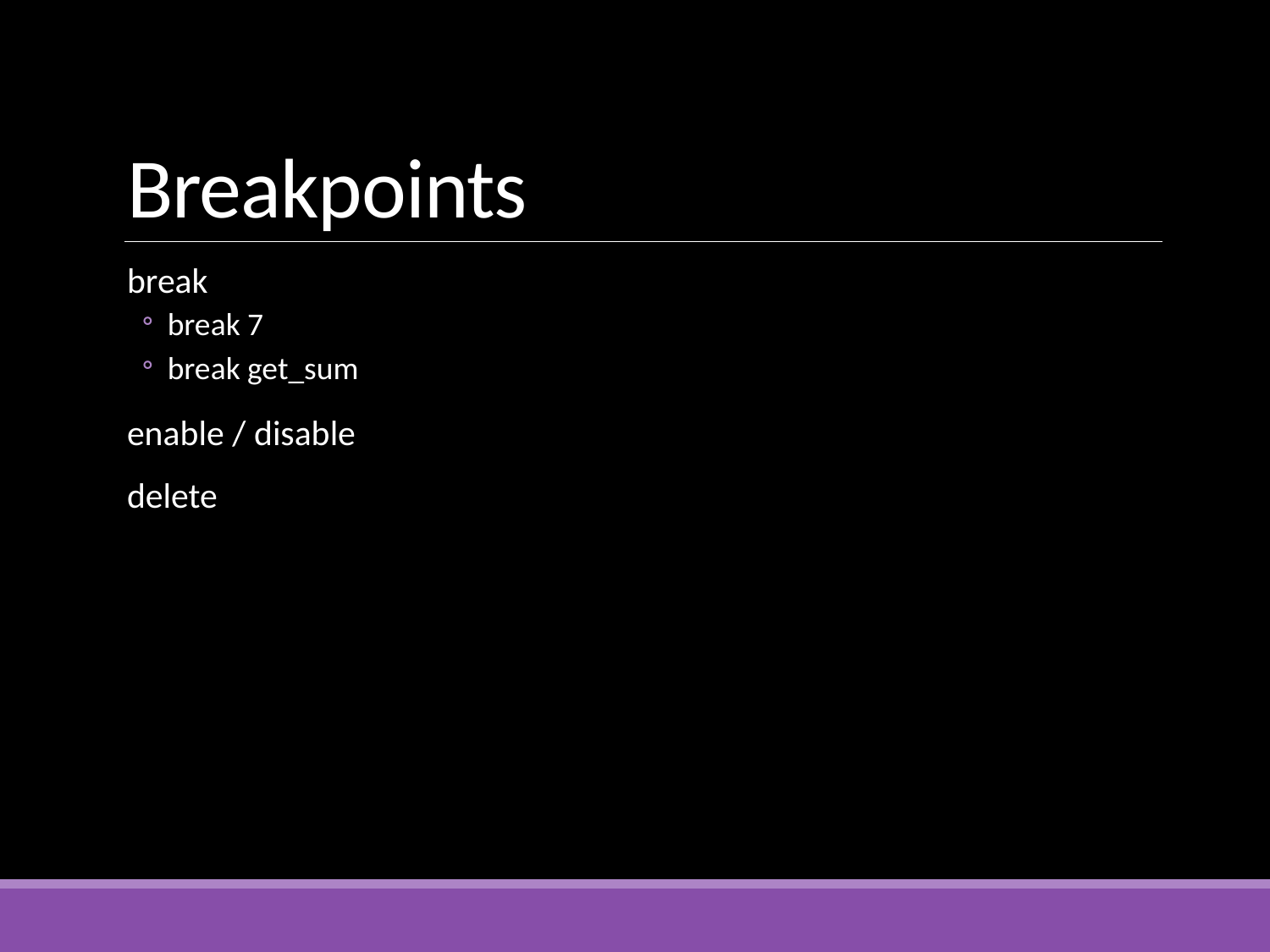

# Breakpoints
break
break 7
break get_sum
enable / disable
delete